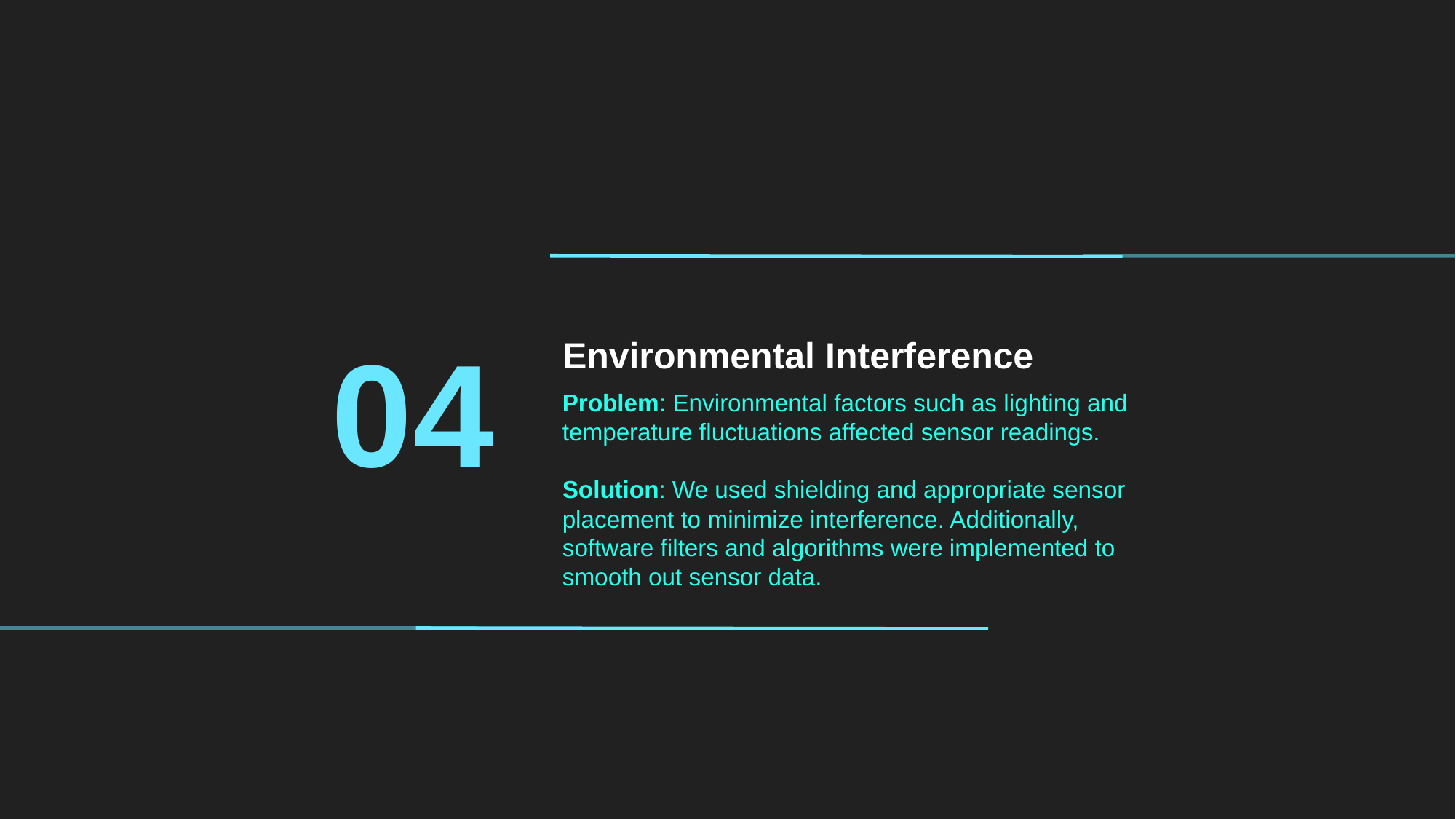

04
Environmental Interference
Problem: Environmental factors such as lighting and temperature fluctuations affected sensor readings.

Solution: We used shielding and appropriate sensor placement to minimize interference. Additionally, software filters and algorithms were implemented to smooth out sensor data.